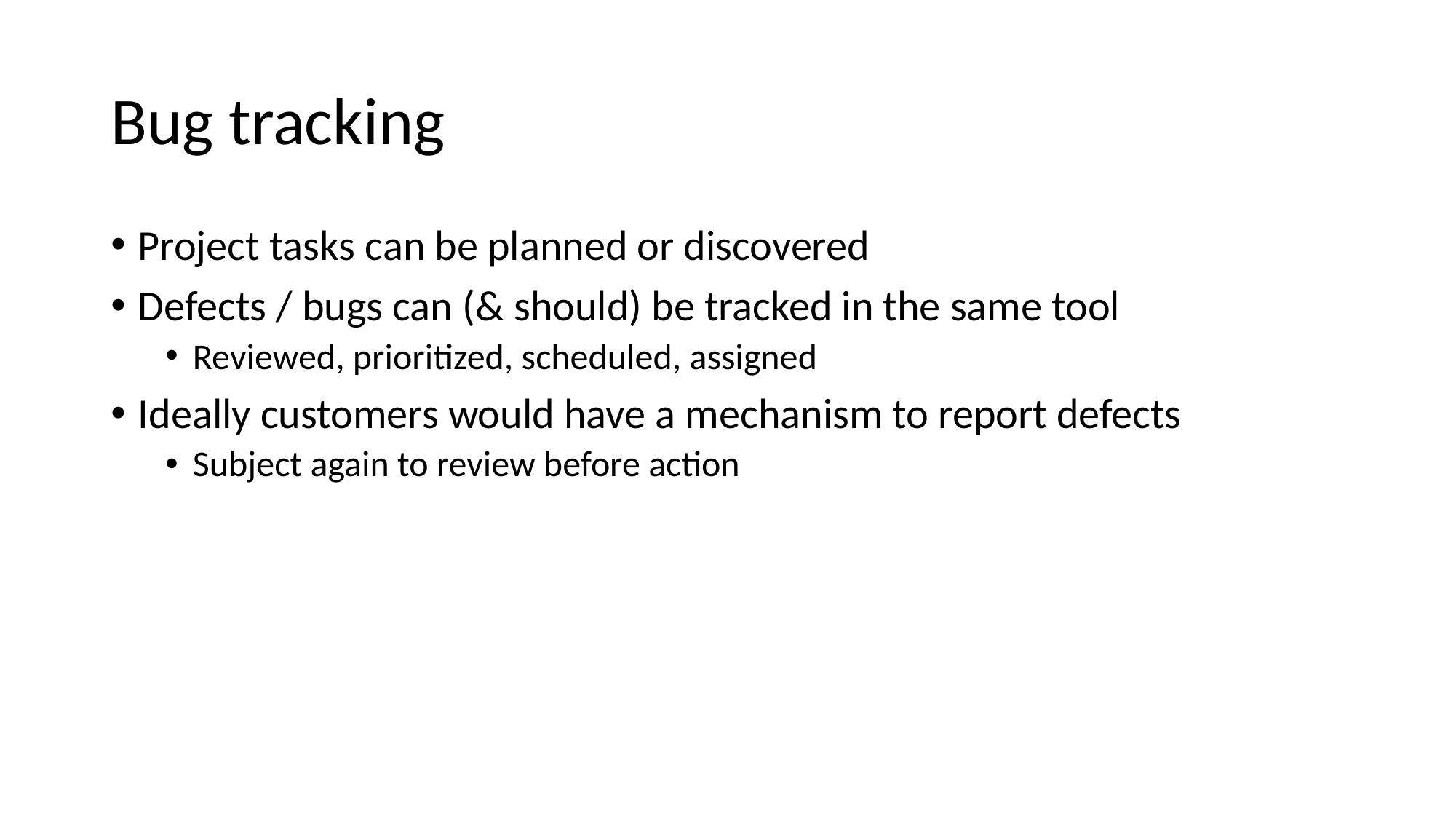

# Bug tracking
Project tasks can be planned or discovered
Defects / bugs can (& should) be tracked in the same tool
Reviewed, prioritized, scheduled, assigned
Ideally customers would have a mechanism to report defects
Subject again to review before action